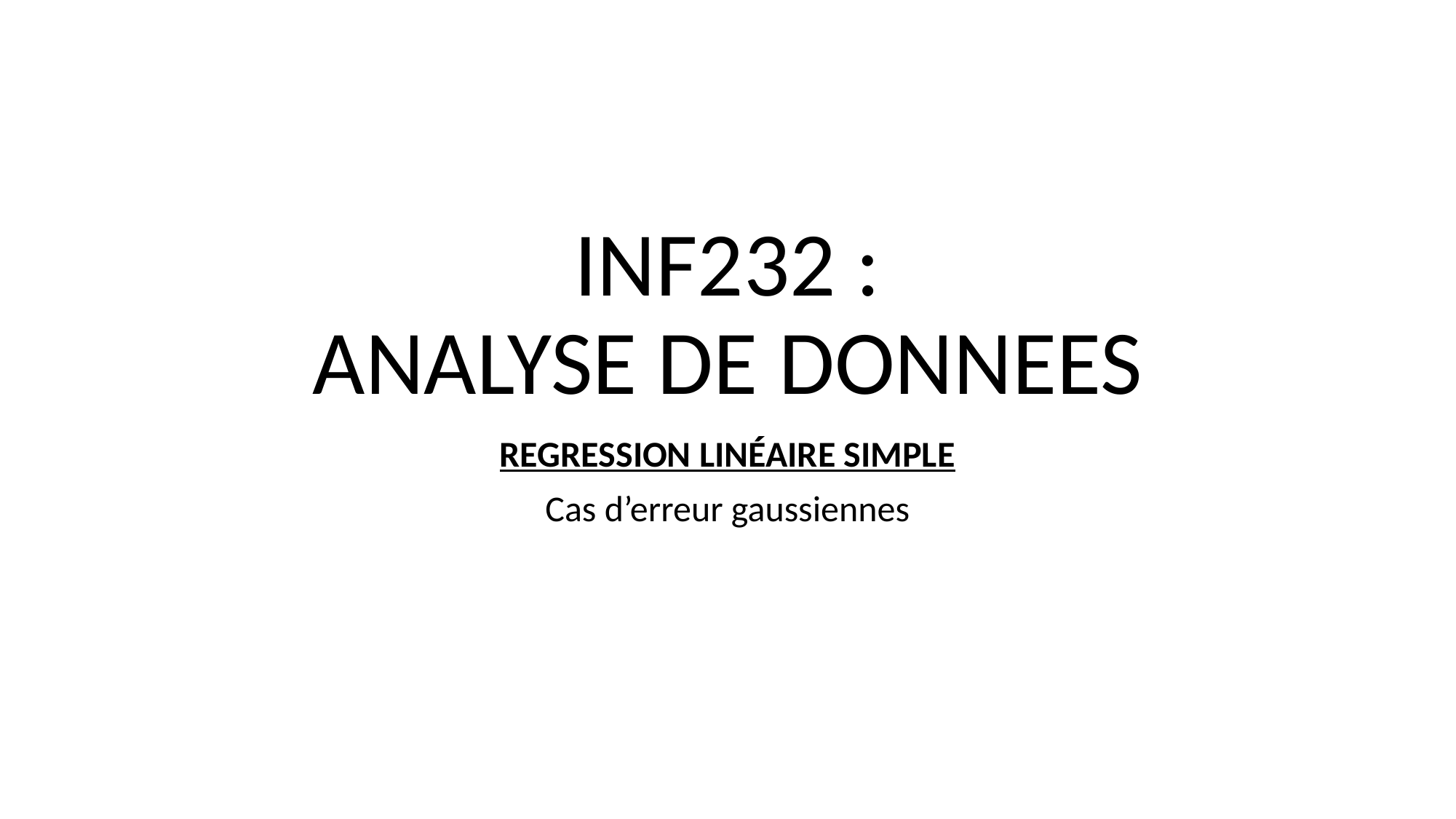

# INF232 : ANALYSE DE DONNEES
REGRESSION LINÉAIRE SIMPLE
Cas d’erreur gaussiennes